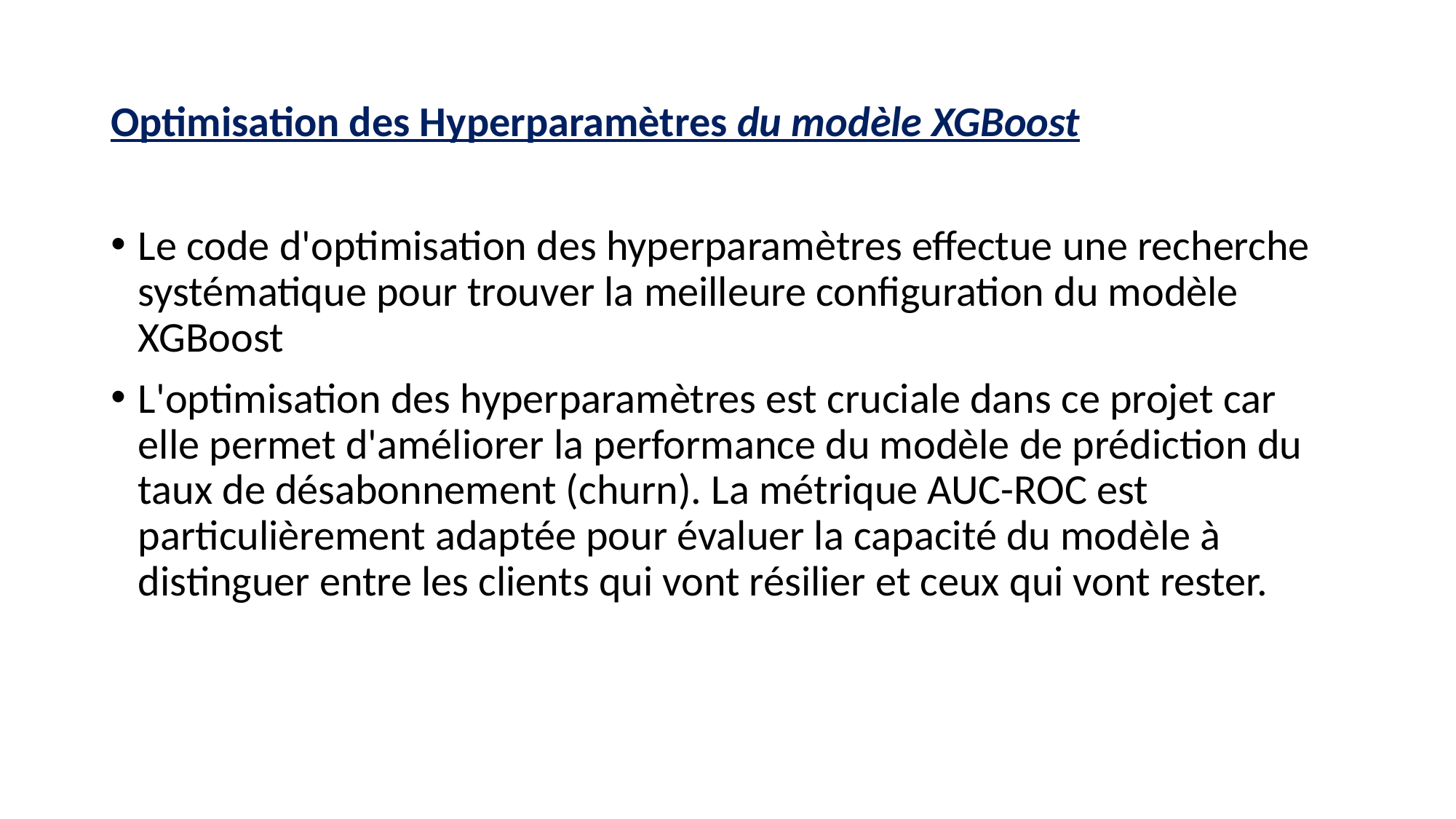

# Optimisation des Hyperparamètres du modèle XGBoost
Le code d'optimisation des hyperparamètres effectue une recherche systématique pour trouver la meilleure configuration du modèle XGBoost
L'optimisation des hyperparamètres est cruciale dans ce projet car elle permet d'améliorer la performance du modèle de prédiction du taux de désabonnement (churn). La métrique AUC-ROC est particulièrement adaptée pour évaluer la capacité du modèle à distinguer entre les clients qui vont résilier et ceux qui vont rester.